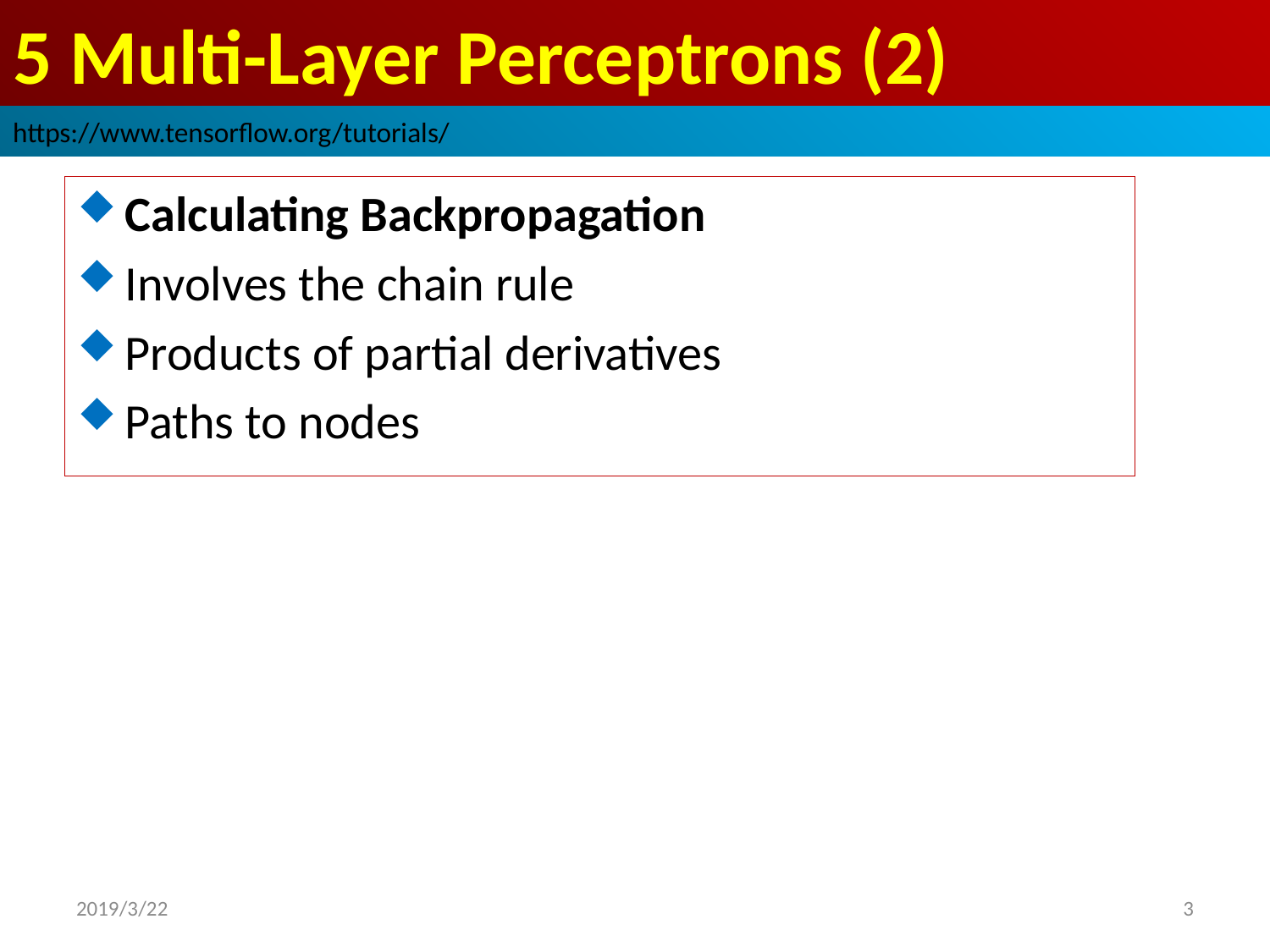

# 5 Multi-Layer Perceptrons (2)
https://www.tensorflow.org/tutorials/
Calculating Backpropagation
Involves the chain rule
Products of partial derivatives
Paths to nodes
2019/3/22
3